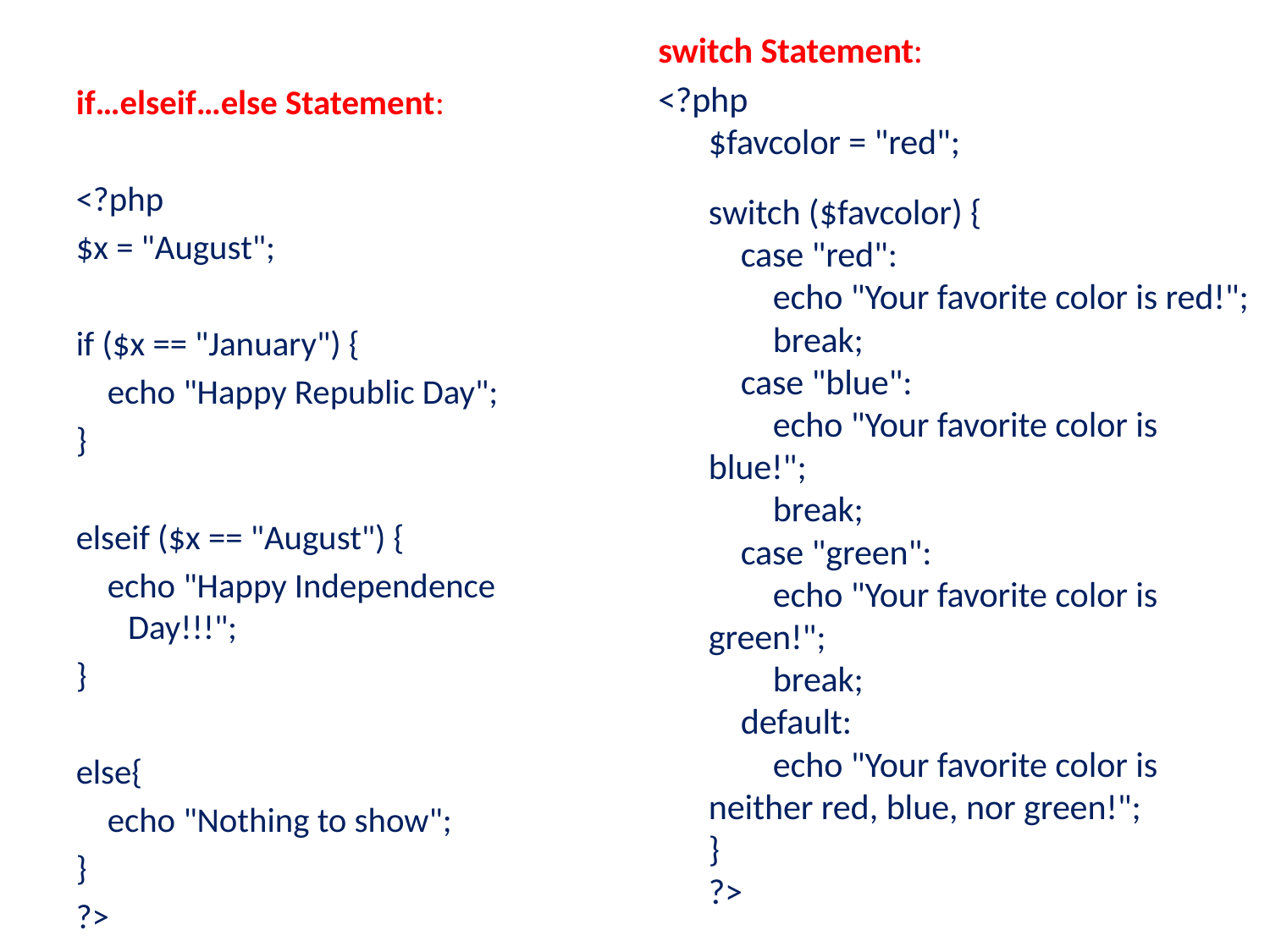

switch Statement:
<?php
$favcolor = "red";
switch ($favcolor) {
    case "red":
        echo "Your favorite color is red!";
        break;
    case "blue":
        echo "Your favorite color is blue!";
        break;
    case "green":
        echo "Your favorite color is green!";
        break;
    default:
        echo "Your favorite color is neither red, blue, nor green!";
}
?>
if…elseif…else Statement:

<?php
$x = "August";

if ($x == "January") {
    echo "Happy Republic Day";
}

elseif ($x == "August") {
    echo "Happy Independence Day!!!";
}

else{
    echo "Nothing to show";
}
?>